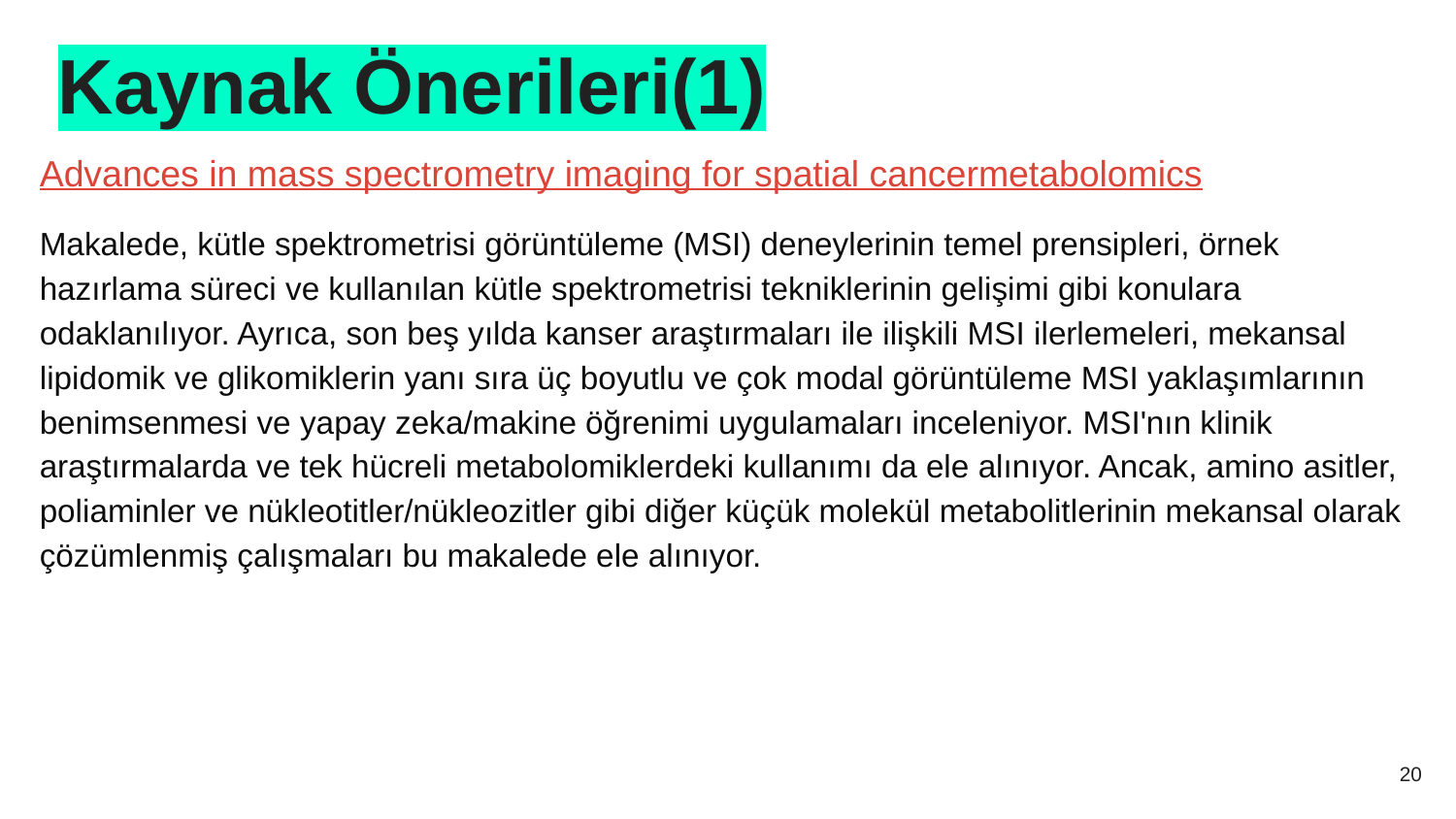

# Kaynak Önerileri(1)
Advances in mass spectrometry imaging for spatial cancermetabolomics
Makalede, kütle spektrometrisi görüntüleme (MSI) deneylerinin temel prensipleri, örnek hazırlama süreci ve kullanılan kütle spektrometrisi tekniklerinin gelişimi gibi konulara odaklanılıyor. Ayrıca, son beş yılda kanser araştırmaları ile ilişkili MSI ilerlemeleri, mekansal lipidomik ve glikomiklerin yanı sıra üç boyutlu ve çok modal görüntüleme MSI yaklaşımlarının benimsenmesi ve yapay zeka/makine öğrenimi uygulamaları inceleniyor. MSI'nın klinik araştırmalarda ve tek hücreli metabolomiklerdeki kullanımı da ele alınıyor. Ancak, amino asitler, poliaminler ve nükleotitler/nükleozitler gibi diğer küçük molekül metabolitlerinin mekansal olarak çözümlenmiş çalışmaları bu makalede ele alınıyor.
20